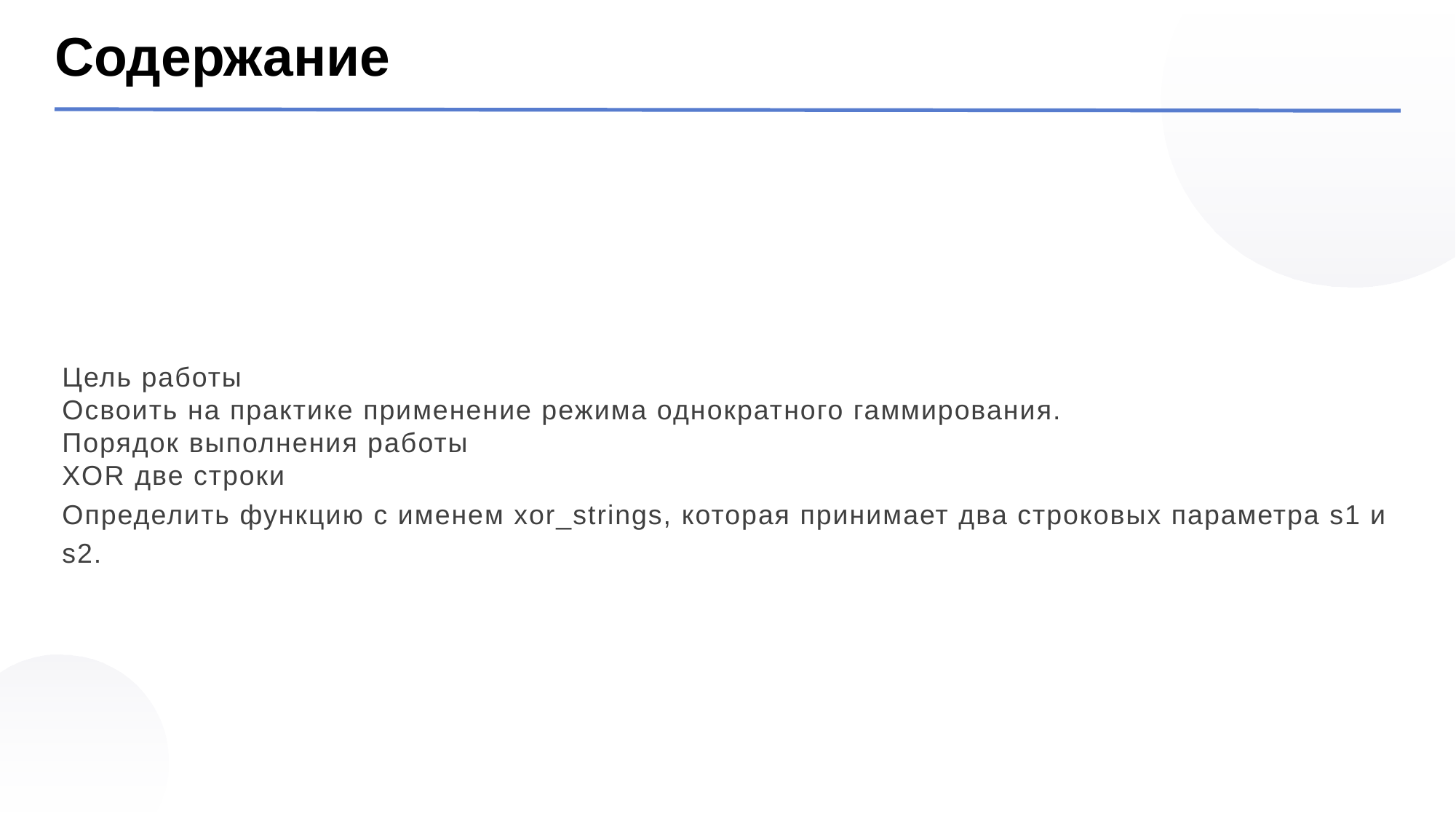

Содержание
Цель работы
Освоить на практике применение режима однократного гаммирования.
Порядок выполнения работы
XOR две строки
Определить функцию с именем xor_strings, которая принимает два строковых параметра s1 и s2.